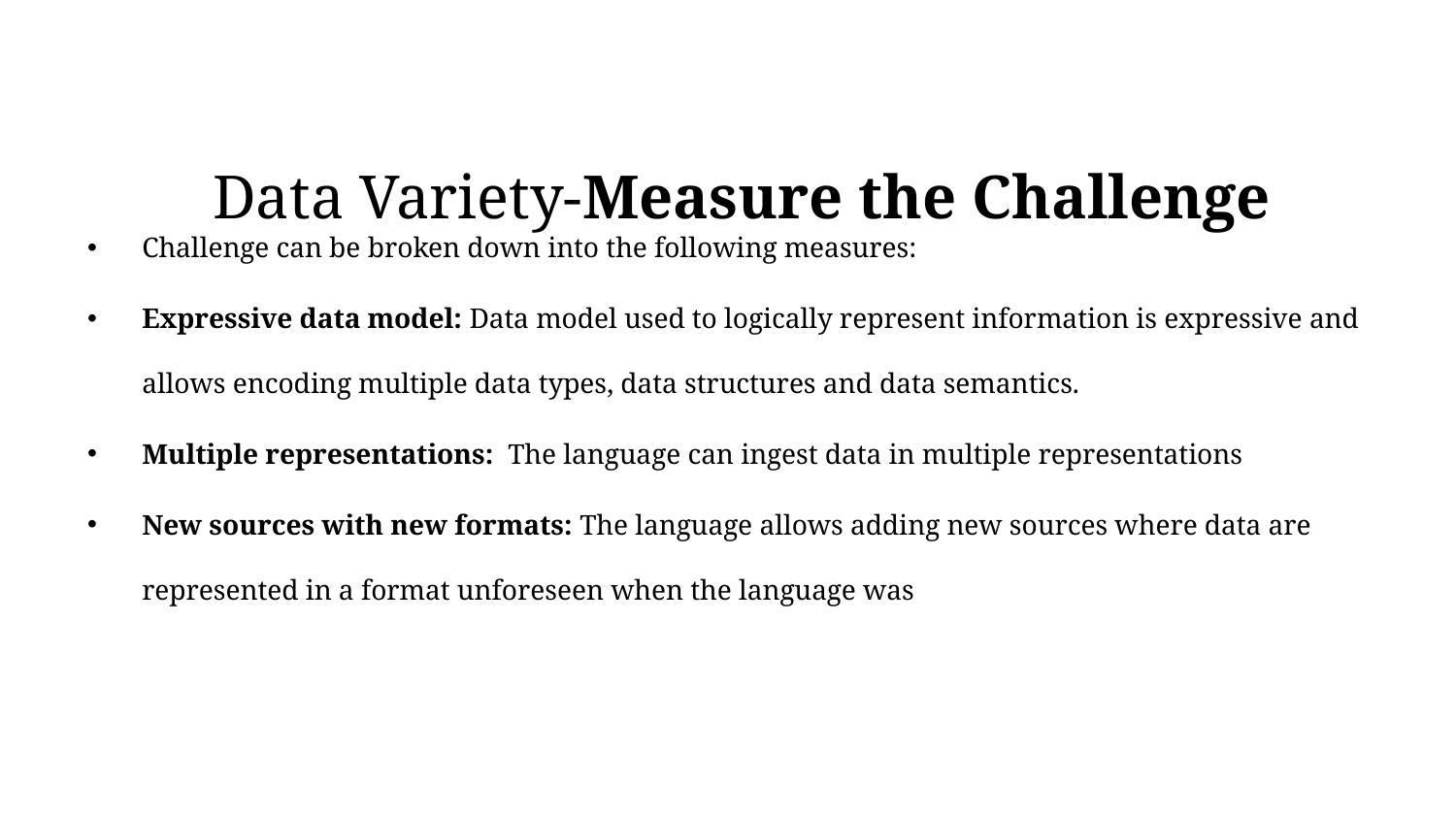

# Data Variety-Measure the Challenge
Challenge can be broken down into the following measures:
Expressive data model: Data model used to logically represent information is expressive and allows encoding multiple data types, data structures and data semantics.
Multiple representations:  The language can ingest data in multiple representations
New sources with new formats: The language allows adding new sources where data are represented in a format unforeseen when the language was